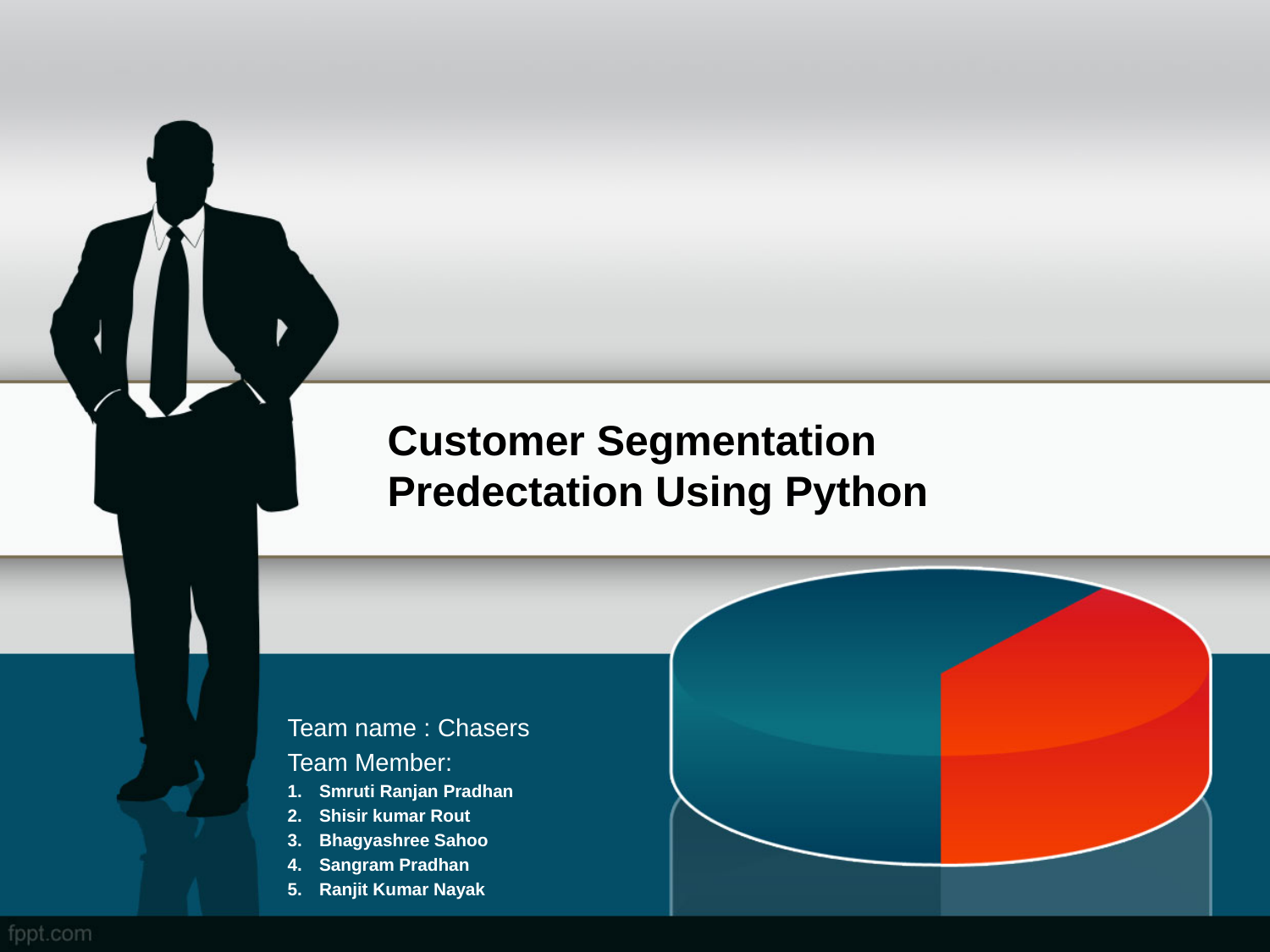

# Customer Segmentation Predectation Using Python
Team name : Chasers
Team Member:
Smruti Ranjan Pradhan
Shisir kumar Rout
Bhagyashree Sahoo
Sangram Pradhan
Ranjit Kumar Nayak